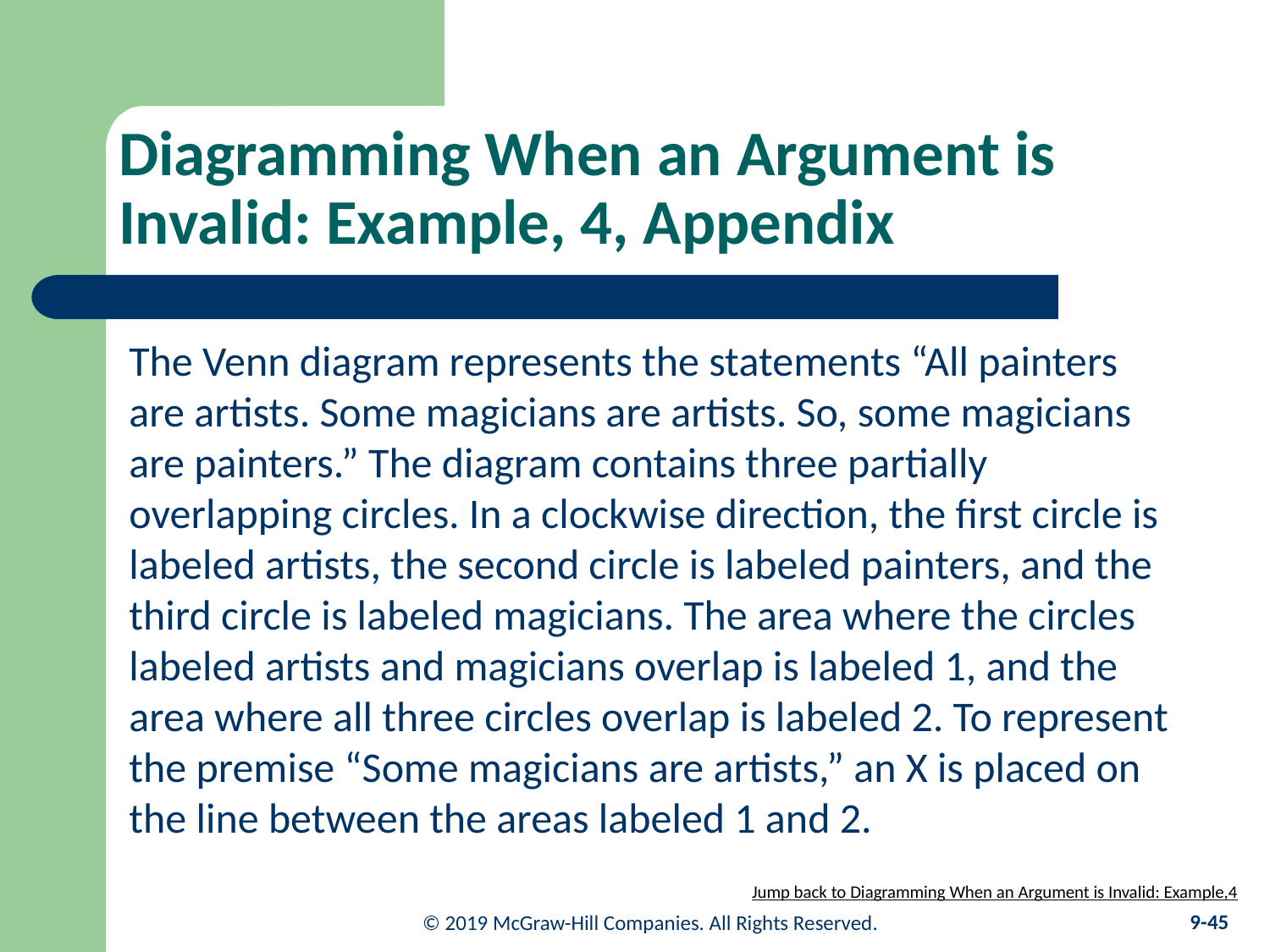

# Diagramming When an Argument is Invalid: Example, 4, Appendix
The Venn diagram represents the statements “All painters are artists. Some magicians are artists. So, some magicians are painters.” The diagram contains three partially overlapping circles. In a clockwise direction, the first circle is labeled artists, the second circle is labeled painters, and the third circle is labeled magicians. The area where the circles labeled artists and magicians overlap is labeled 1, and the area where all three circles overlap is labeled 2. To represent the premise “Some magicians are artists,” an X is placed on the line between the areas labeled 1 and 2.
Jump back to Diagramming When an Argument is Invalid: Example,4